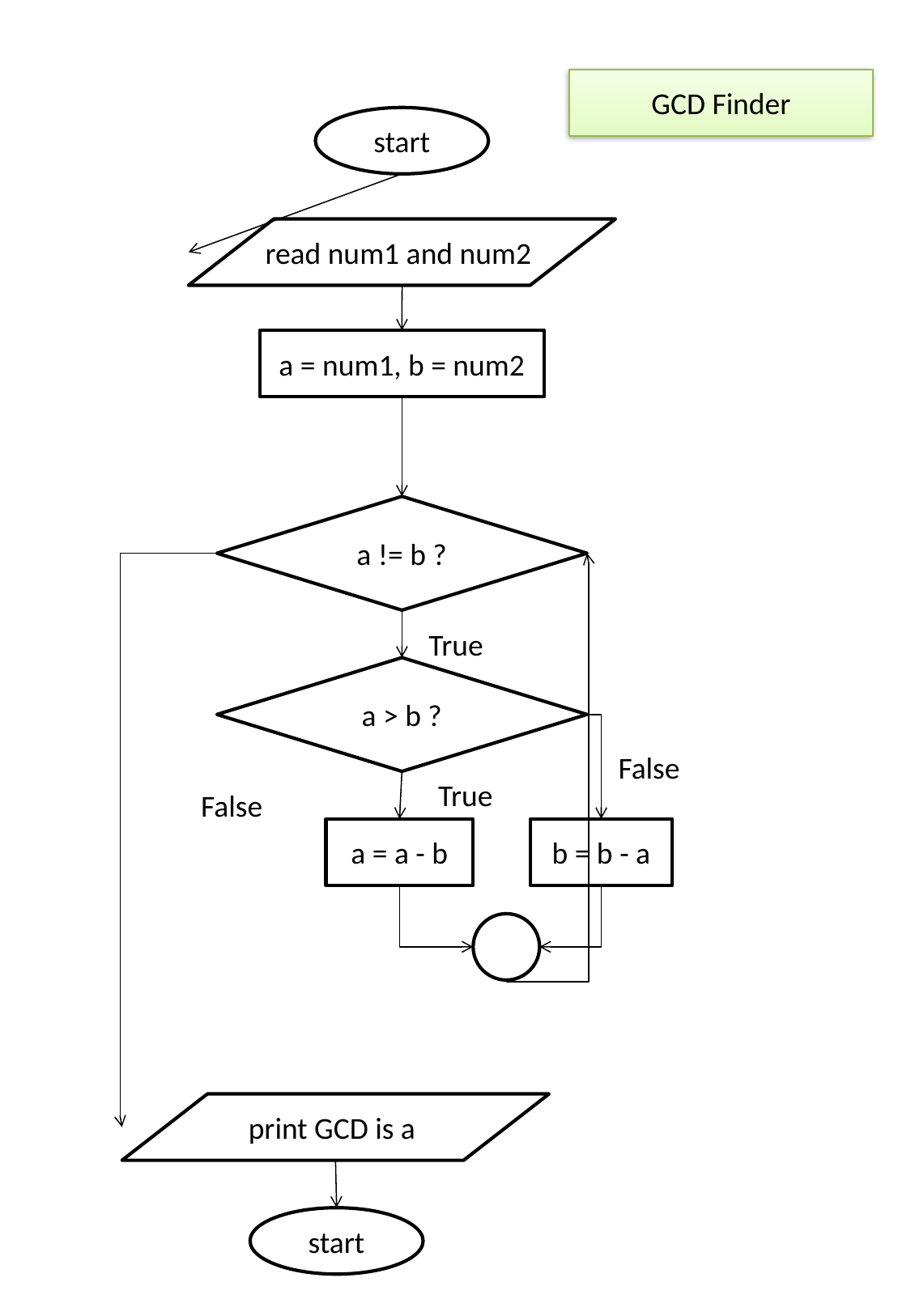

GCD Finder
start
read num1 and num2
a = num1, b = num2
a != b ?
True
a > b ?
False
True
False
a = a - b
b = b - a

print GCD is a
start